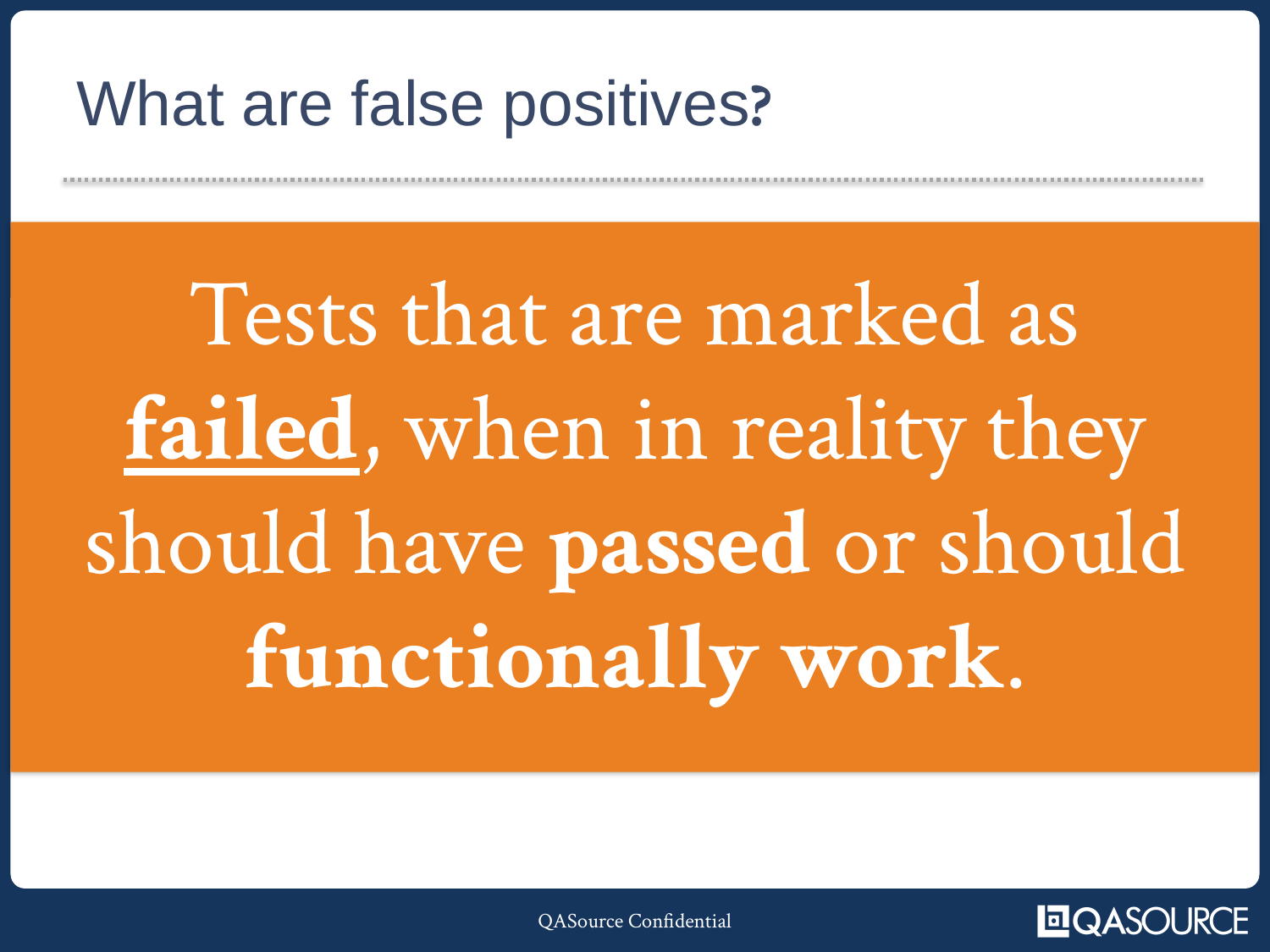

# What are false positives?

Tests that are marked as failed, when in reality they should have passed or should functionally work.